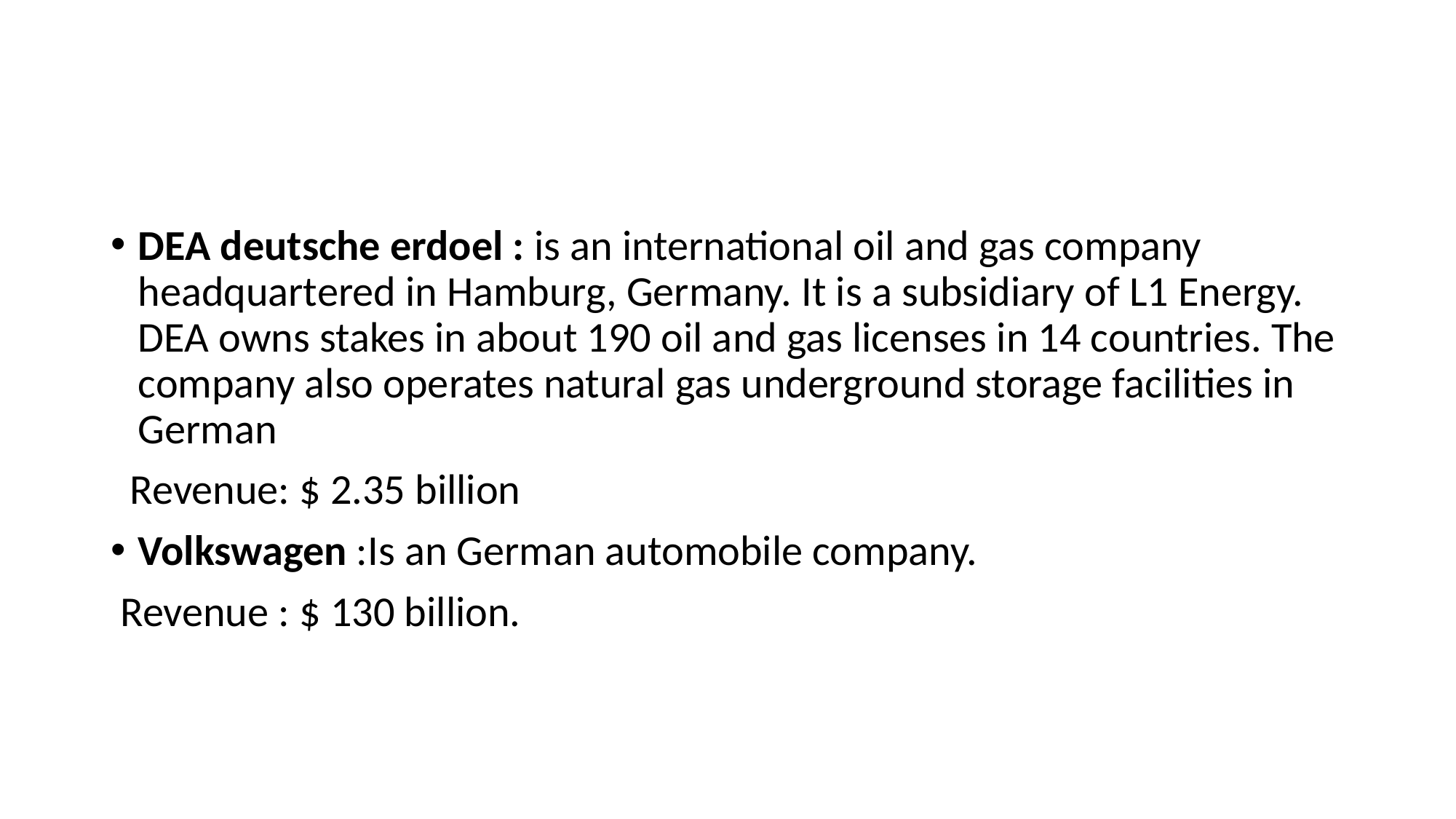

DEA deutsche erdoel : is an international oil and gas company headquartered in Hamburg, Germany. It is a subsidiary of L1 Energy. DEA owns stakes in about 190 oil and gas licenses in 14 countries. The company also operates natural gas underground storage facilities in German
  Revenue: $ 2.35 billion
Volkswagen :Is an German automobile company.
 Revenue : $ 130 billion.